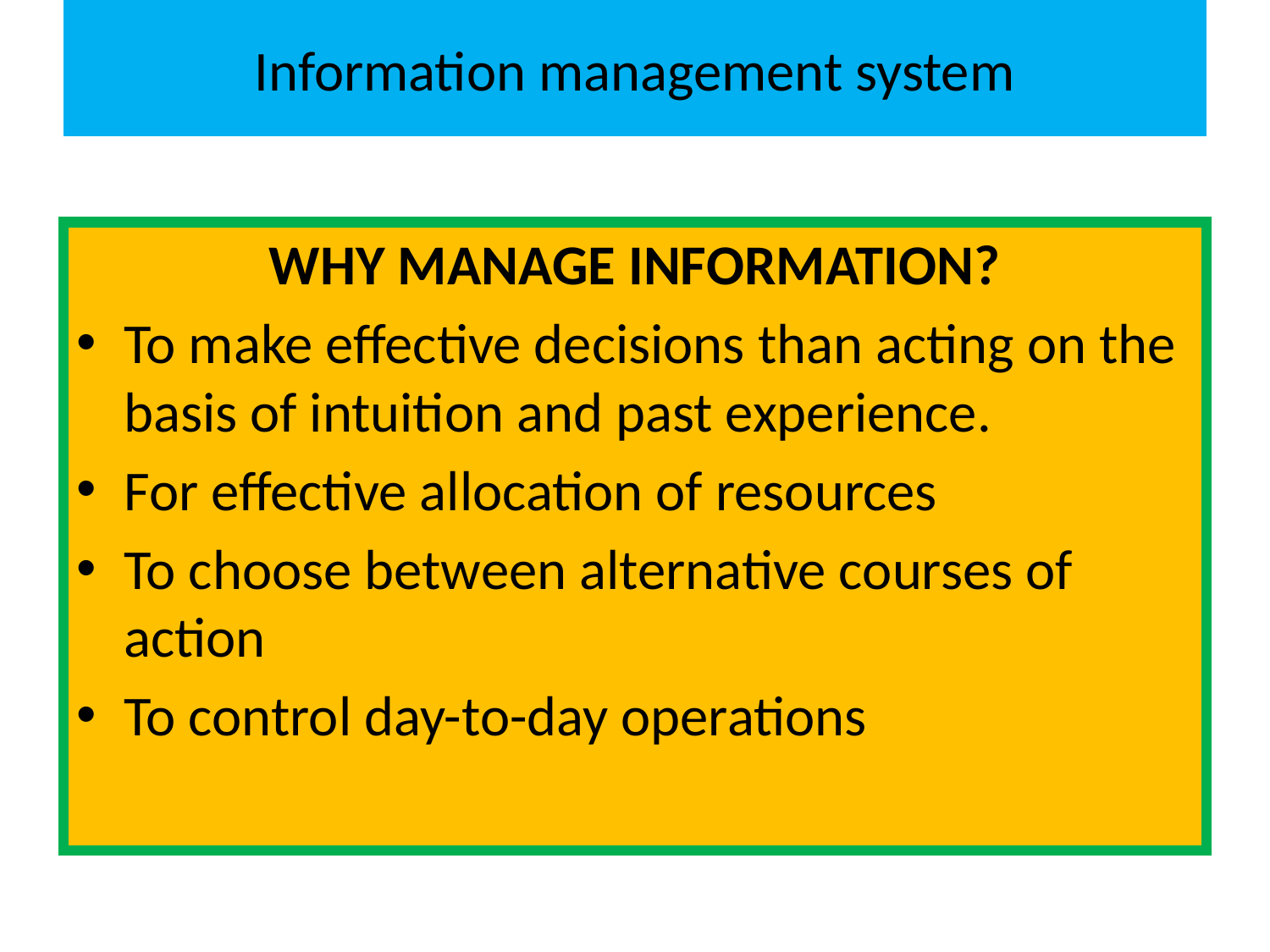

# Information management system
WHY MANAGE INFORMATION?
To make effective decisions than acting on the basis of intuition and past experience.
For effective allocation of resources
To choose between alternative courses of action
To control day-to-day operations